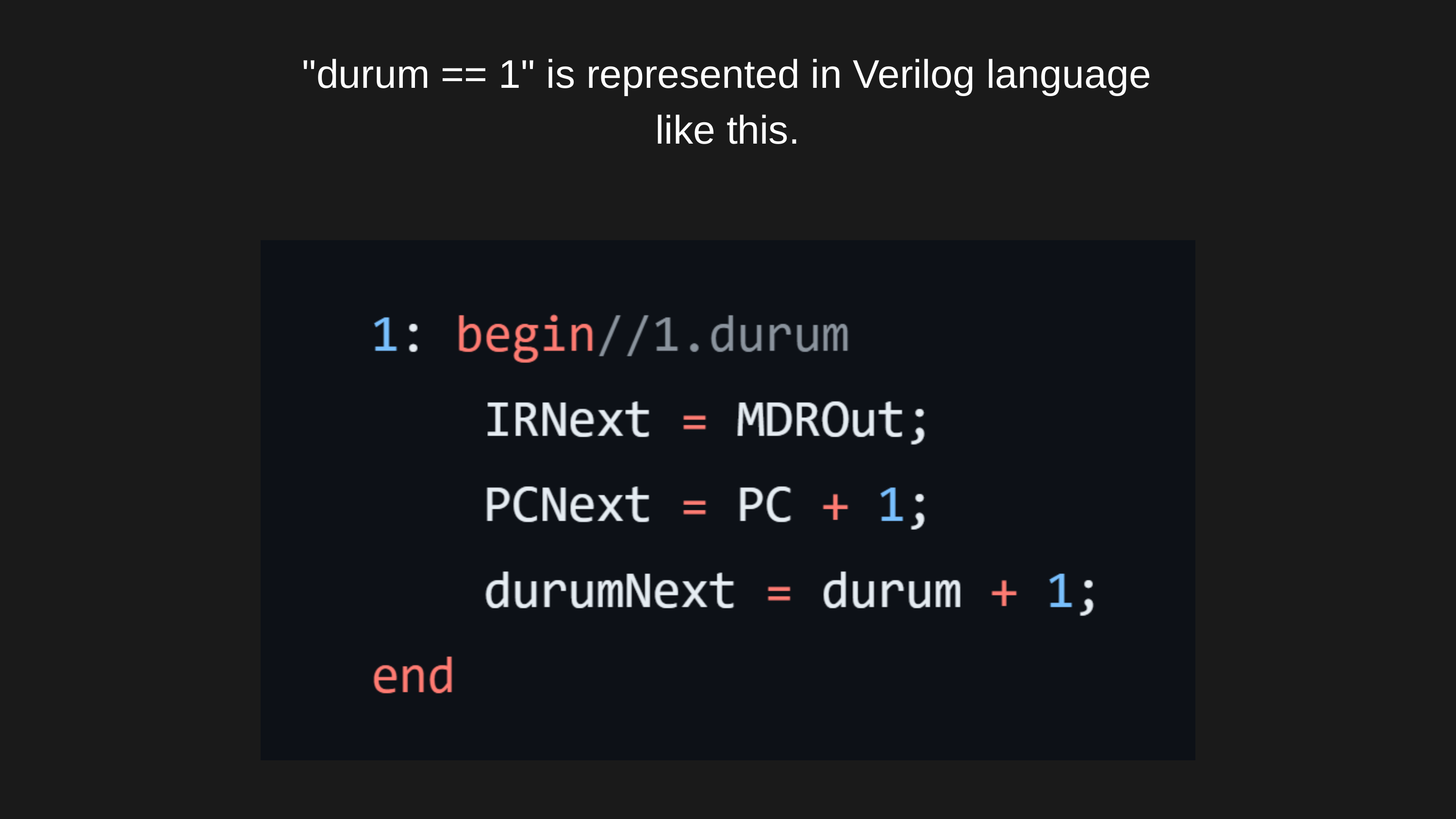

"durum == 1" is represented in Verilog language like this.